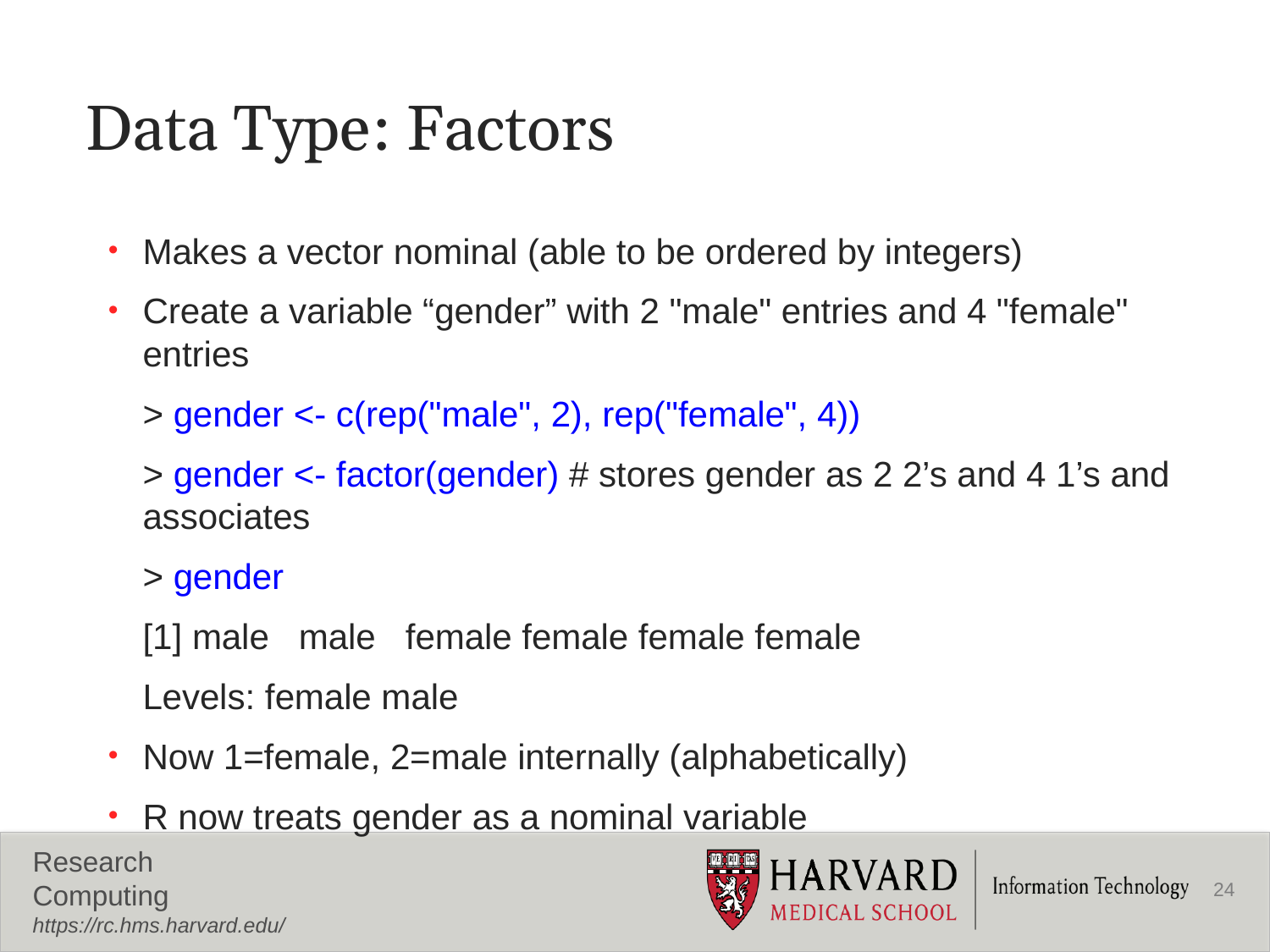

# Data Type: Factors
Makes a vector nominal (able to be ordered by integers)
Create a variable “gender” with 2 "male" entries and 4 "female" entries
	> gender <- c(rep("male", 2), rep("female", 4))
	> gender <- factor(gender) # stores gender as 2 2’s and 4 1’s and associates
	> gender
	[1] male   male   female female female female
	Levels: female male
Now 1=female, 2=male internally (alphabetically)
R now treats gender as a nominal variable